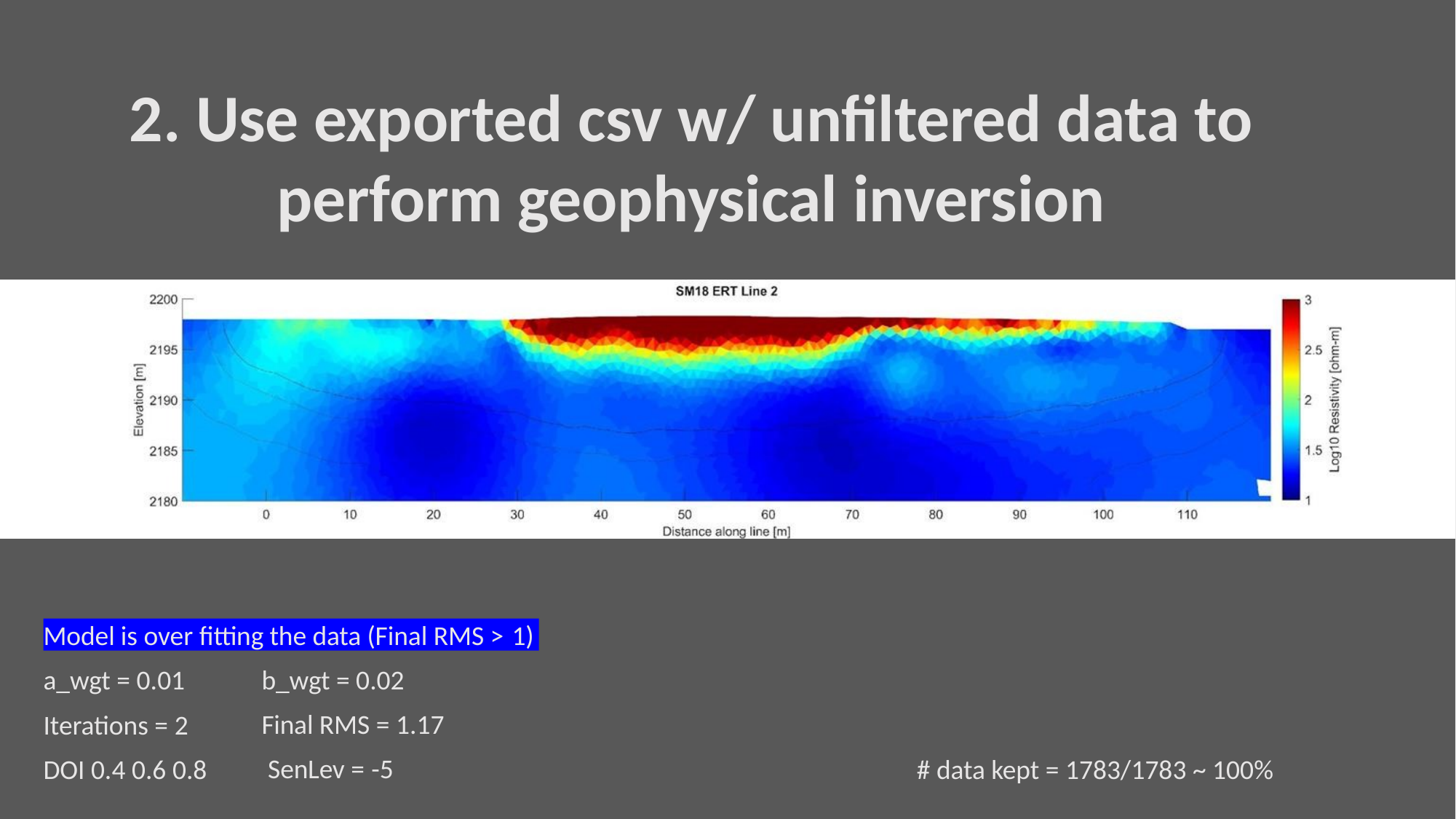

# 2. Use exported csv w/ unfiltered data to perform geophysical inversion

Model is over fitting the data (Final RMS > 1)
a_wgt = 0.01
Iterations = 2
DOI 0.4 0.6 0.8
b_wgt = 0.02  Final RMS = 1.17  SenLev = -5
# data kept = 1783/1783 ~ 100%